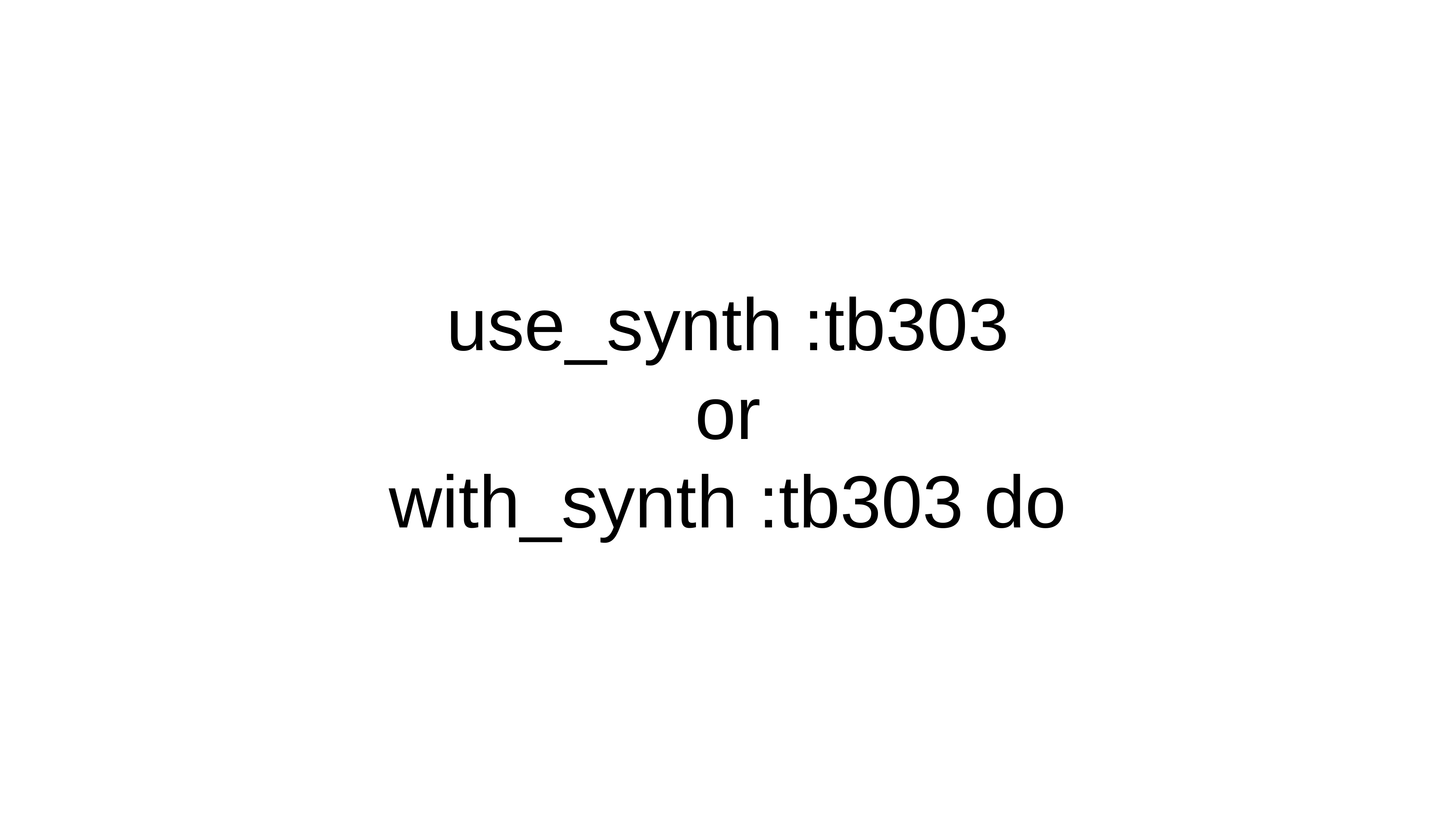

# use_synth :tb303
or
with_synth :tb303 do